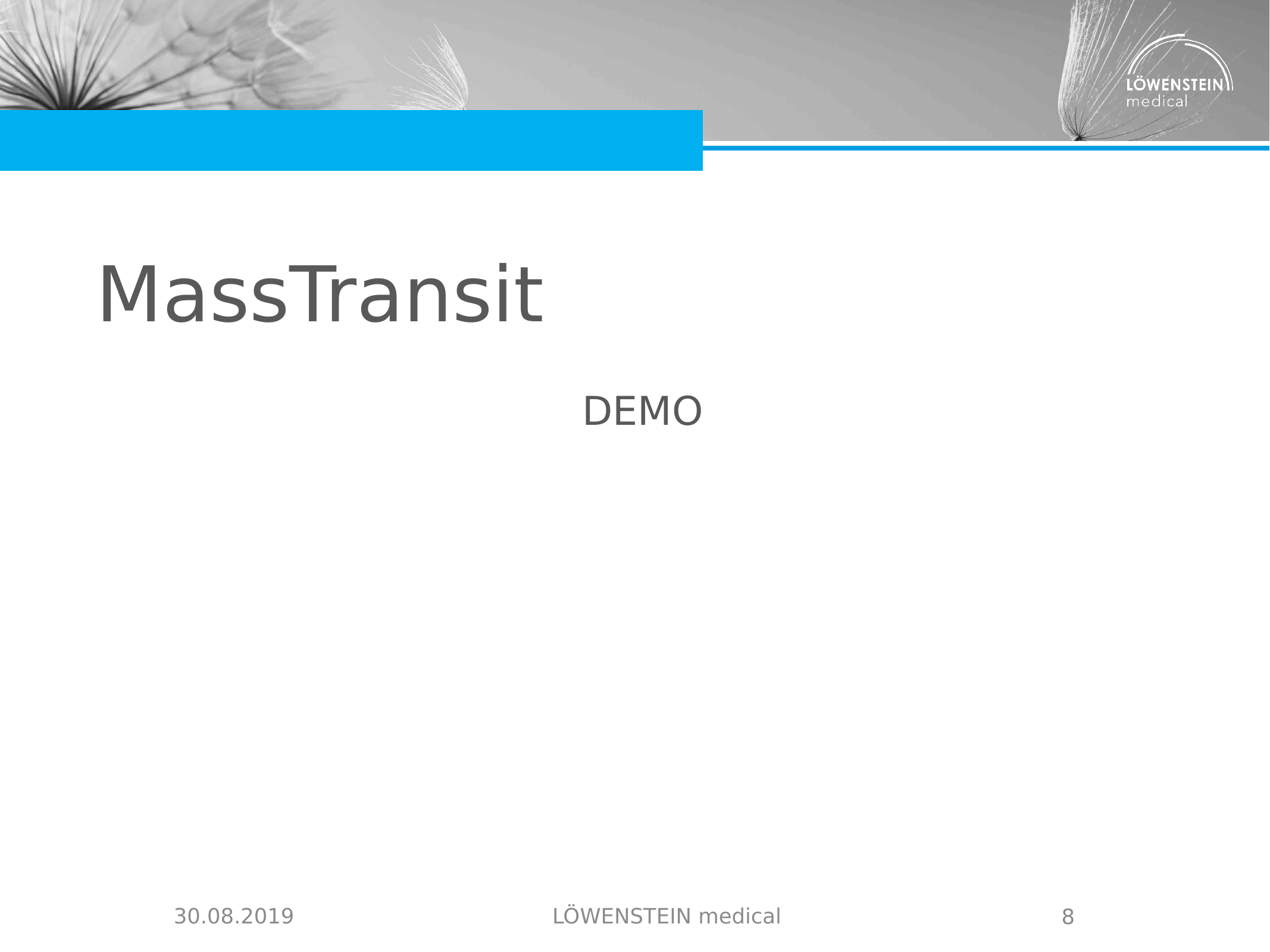

# MassTransit
DEMO
30.08.2019
LÖWENSTEIN medical
8